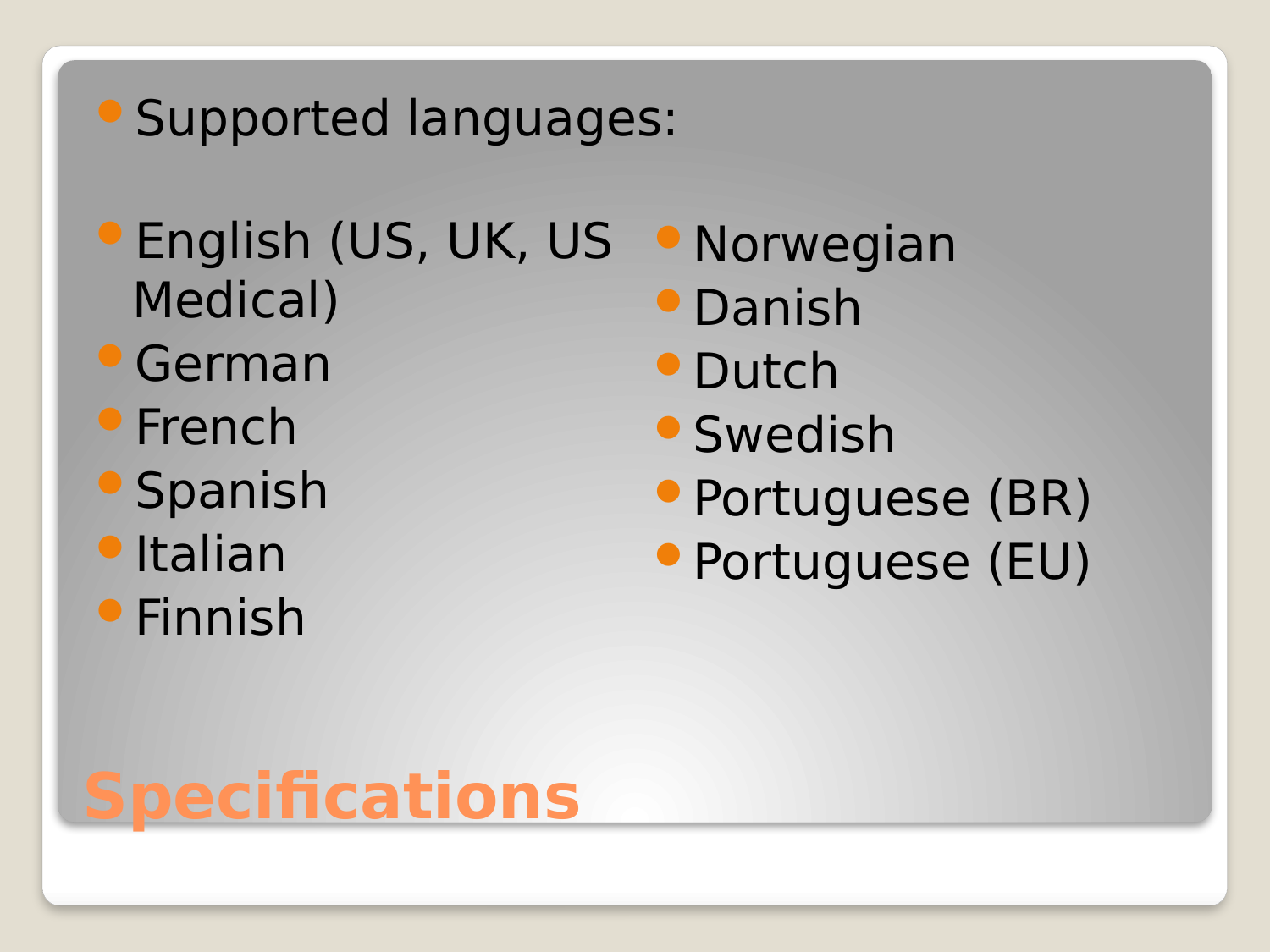

Norwegian
Danish
Dutch
Swedish
Portuguese (BR)
Portuguese (EU)

Supported languages:
English (US, UK, US Medical)
German
French
Spanish
Italian
Finnish
# Specifications